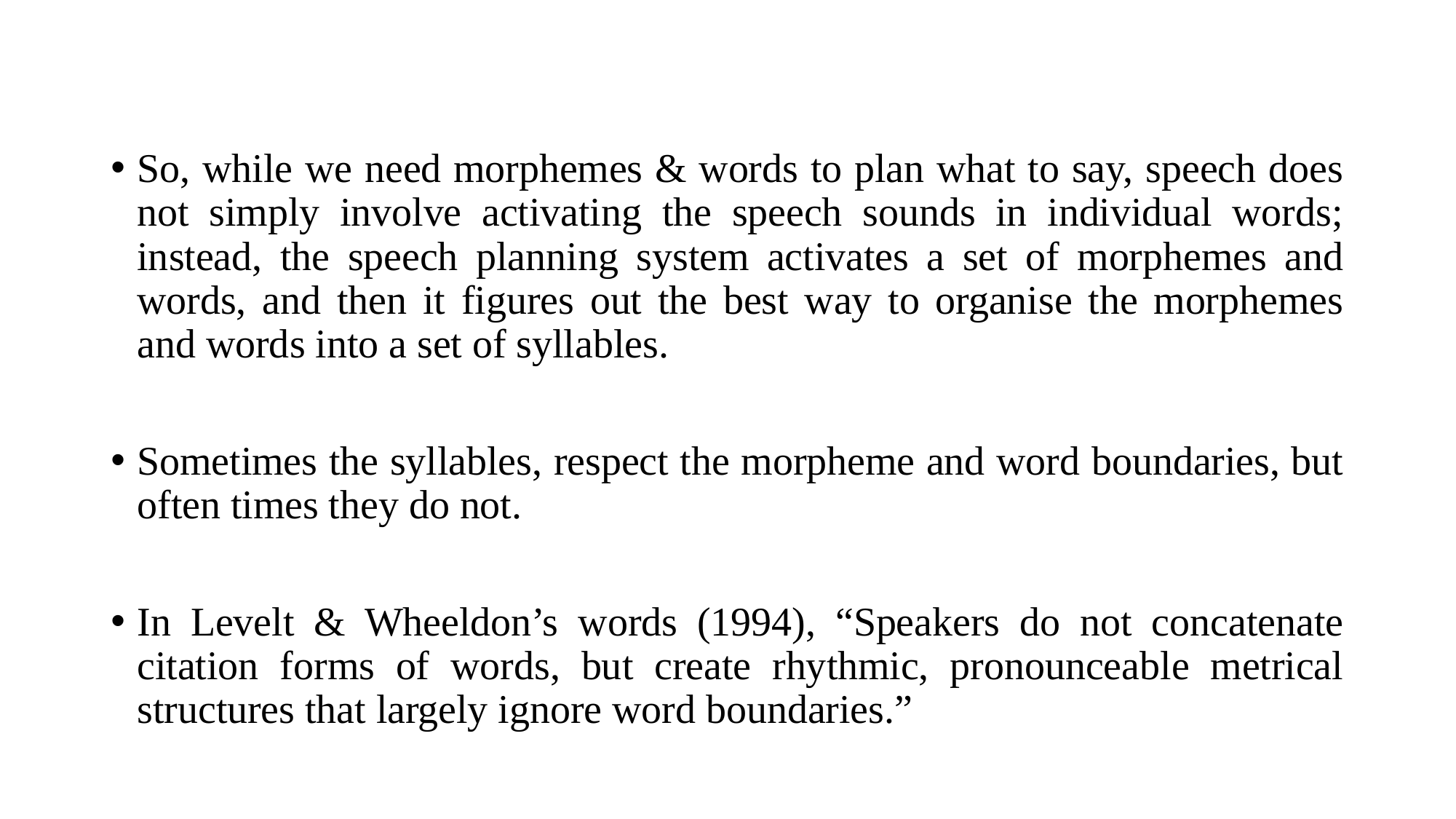

So, while we need morphemes & words to plan what to say, speech does not simply involve activating the speech sounds in individual words; instead, the speech planning system activates a set of morphemes and words, and then it figures out the best way to organise the morphemes and words into a set of syllables.

Sometimes the syllables, respect the morpheme and word boundaries, but often times they do not.

In Levelt & Wheeldon’s words (1994), “Speakers do not concatenate citation forms of words, but create rhythmic, pronounceable metrical structures that largely ignore word boundaries.”